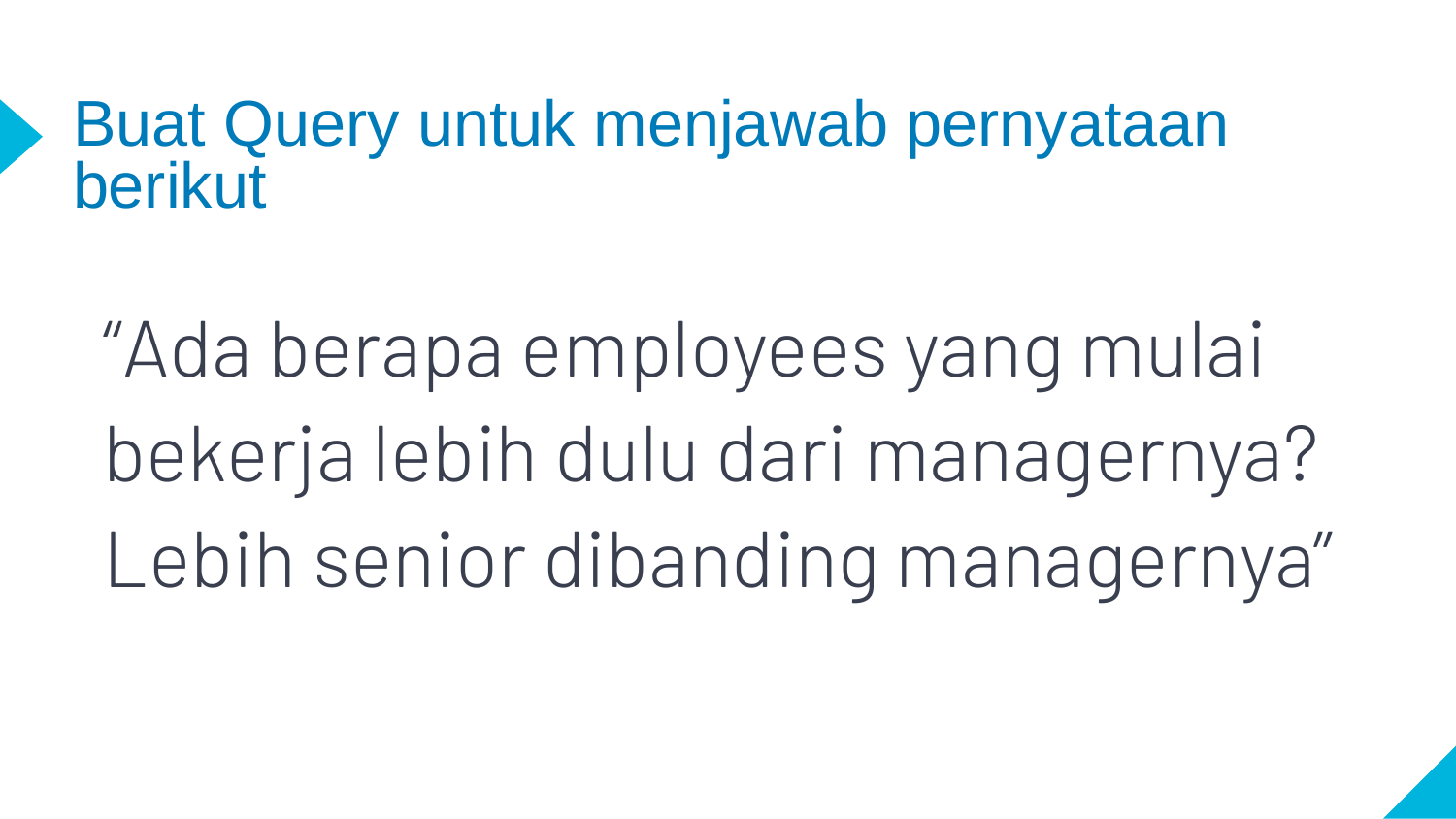

# Buat Query untuk menjawab pernyataan berikut
“Ada berapa employees yang mulai bekerja lebih dulu dari managernya? Lebih senior dibanding managernya”